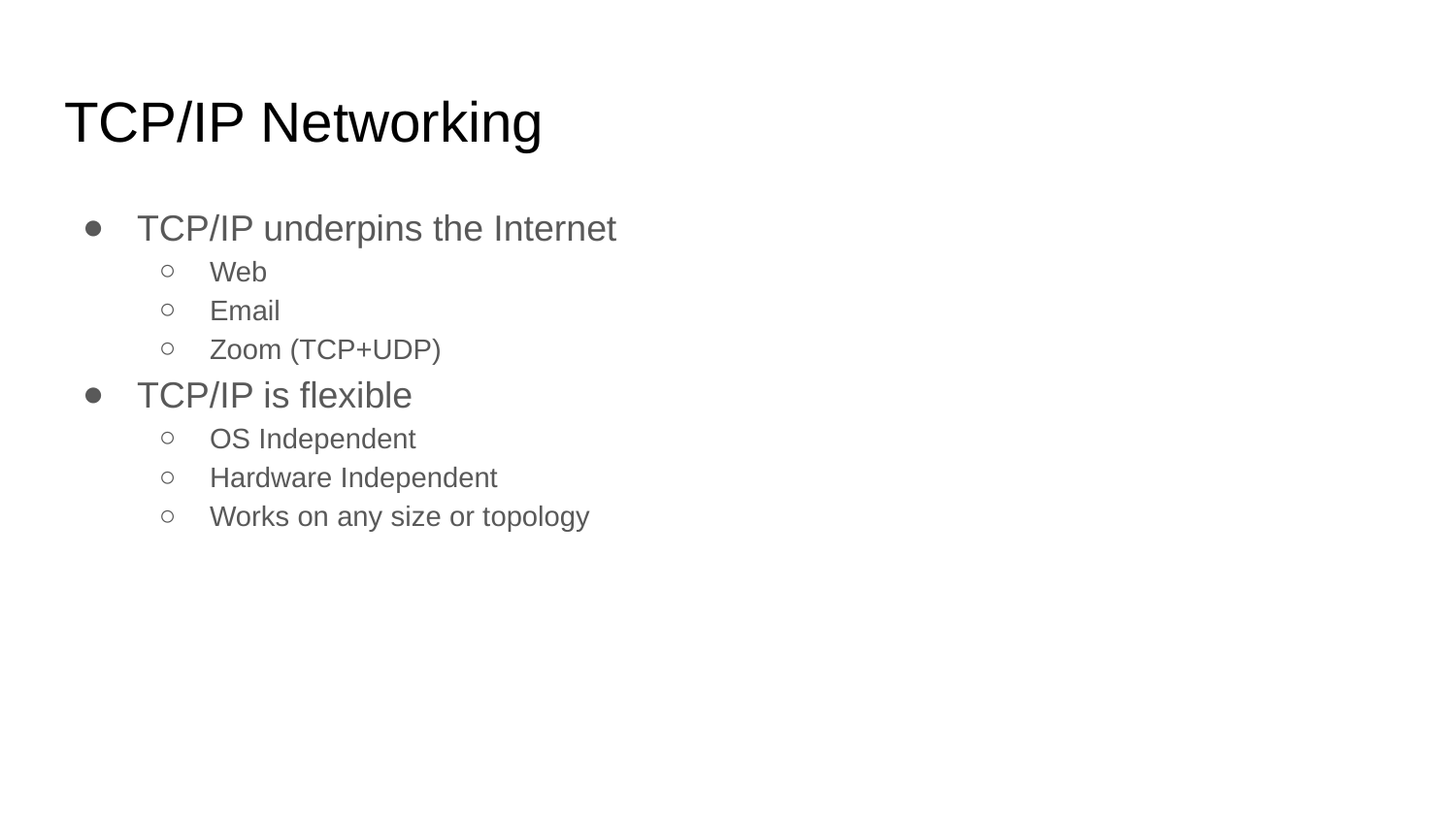

# TCP/IP Networking
TCP/IP underpins the Internet
Web
Email
Zoom (TCP+UDP)
TCP/IP is flexible
OS Independent
Hardware Independent
Works on any size or topology